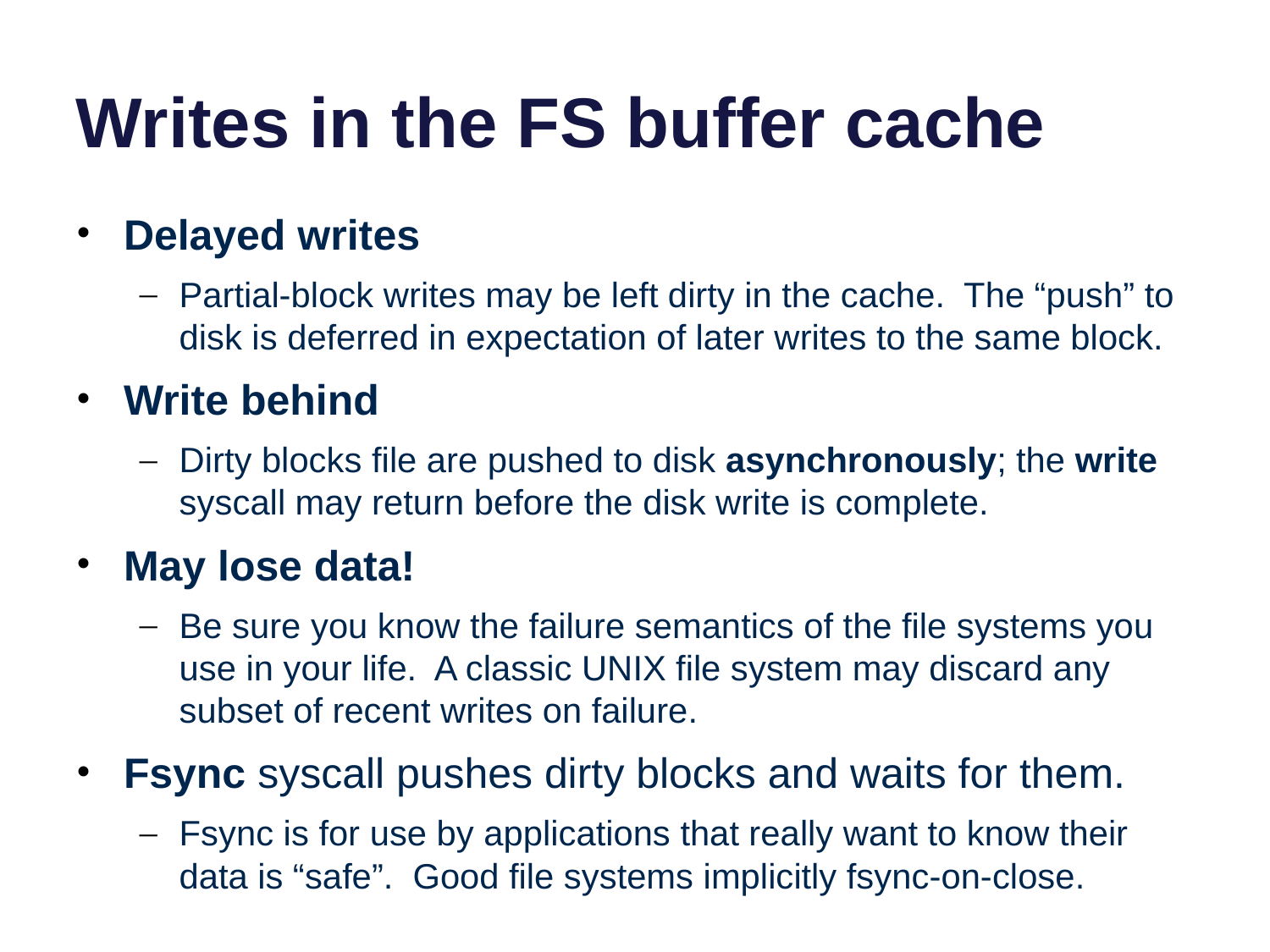

# Writes in the FS buffer cache
Delayed writes
Partial-block writes may be left dirty in the cache.  The “push” to disk is deferred in expectation of later writes to the same block.
Write behind
Dirty blocks file are pushed to disk asynchronously; the write syscall may return before the disk write is complete.
May lose data!
Be sure you know the failure semantics of the file systems you use in your life.  A classic UNIX file system may discard any subset of recent writes on failure.
Fsync syscall pushes dirty blocks and waits for them.
Fsync is for use by applications that really want to know their data is “safe”.  Good file systems implicitly fsync-on-close.